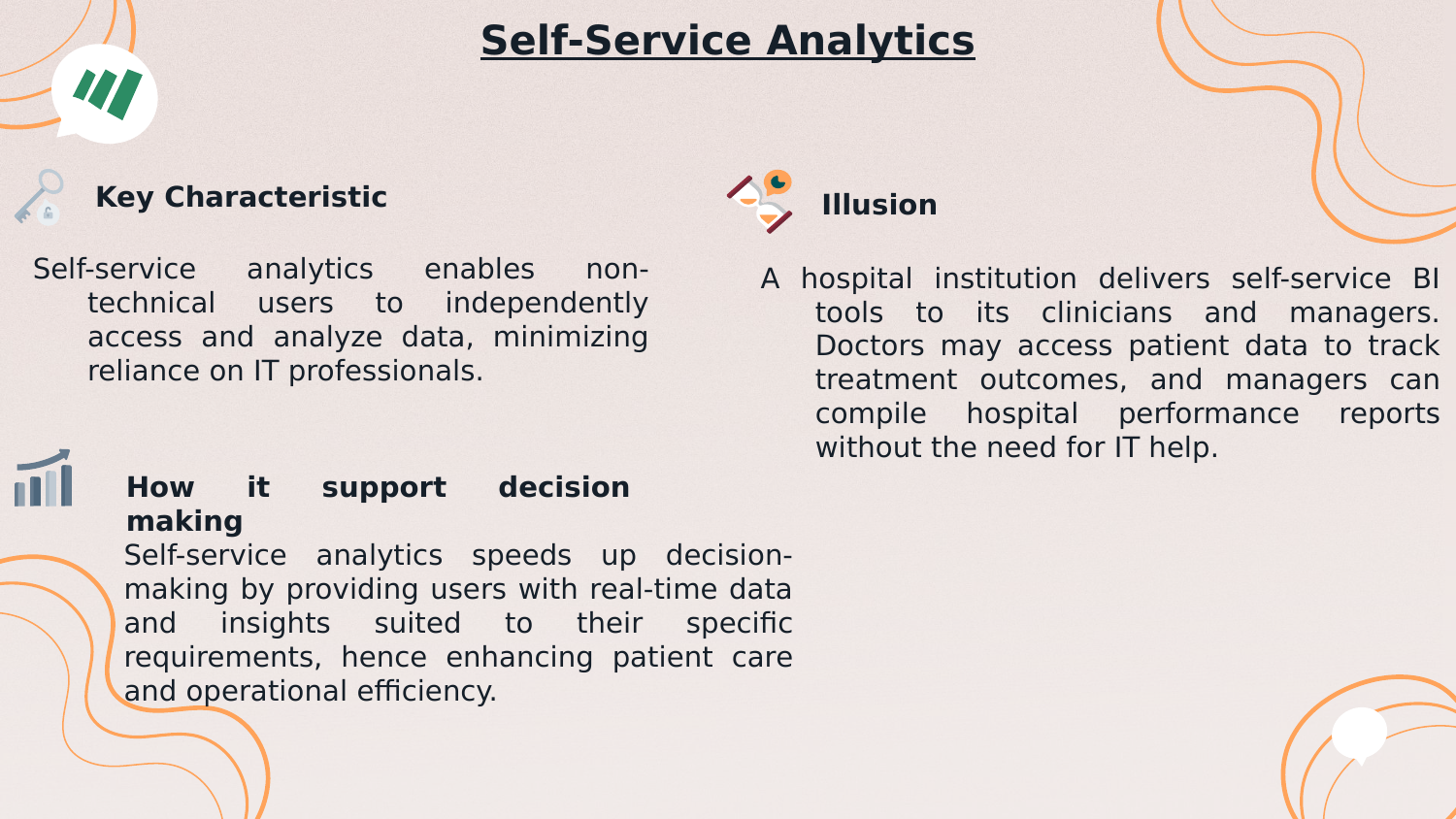

# Self-Service Analytics

Key Characteristic

Illusion
Self-service analytics enables non-technical users to independently access and analyze data, minimizing reliance on IT professionals.
A hospital institution delivers self-service BI tools to its clinicians and managers. Doctors may access patient data to track treatment outcomes, and managers can compile hospital performance reports without the need for IT help.

How it support decision making
Self-service analytics speeds up decision-making by providing users with real-time data and insights suited to their specific requirements, hence enhancing patient care and operational efficiency.